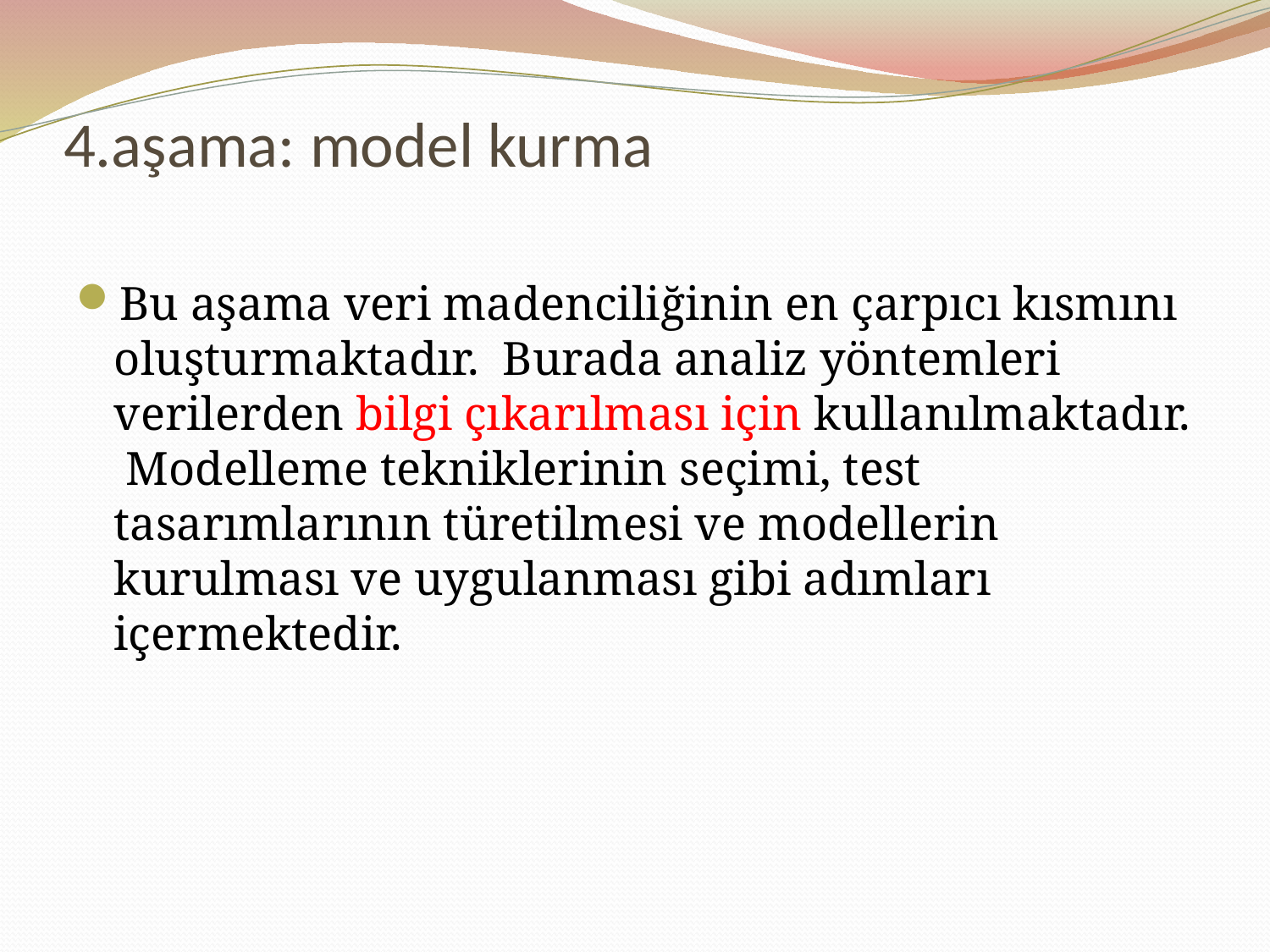

# 4.aşama: model kurma
Bu aşama veri madenciliğinin en çarpıcı kısmını oluşturmaktadır.  Burada analiz yöntemleri verilerden bilgi çıkarılması için kullanılmaktadır.  Modelleme tekniklerinin seçimi, test tasarımlarının türetilmesi ve modellerin kurulması ve uygulanması gibi adımları içermektedir.